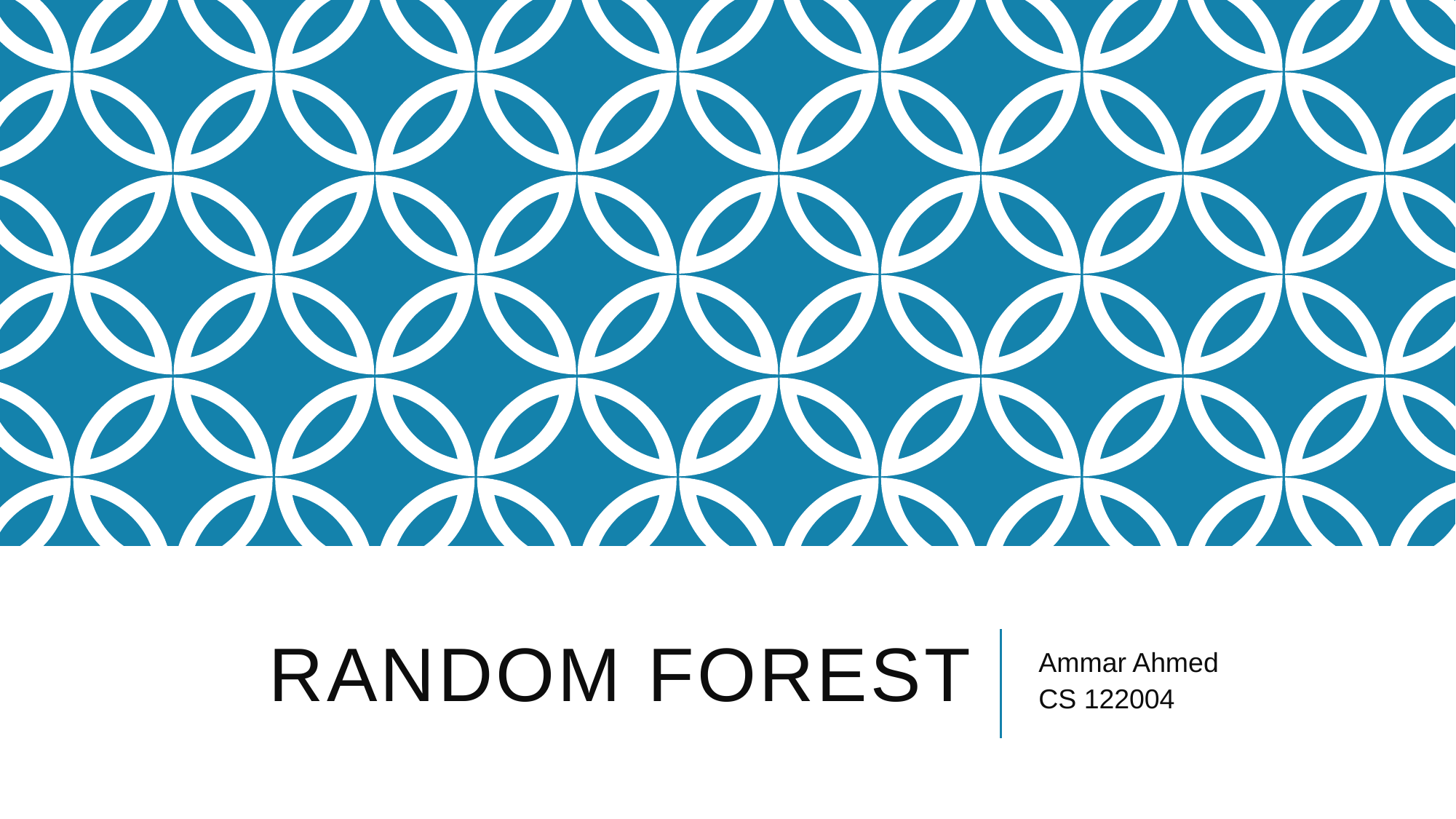

# Random Forest
Ammar Ahmed
CS 122004